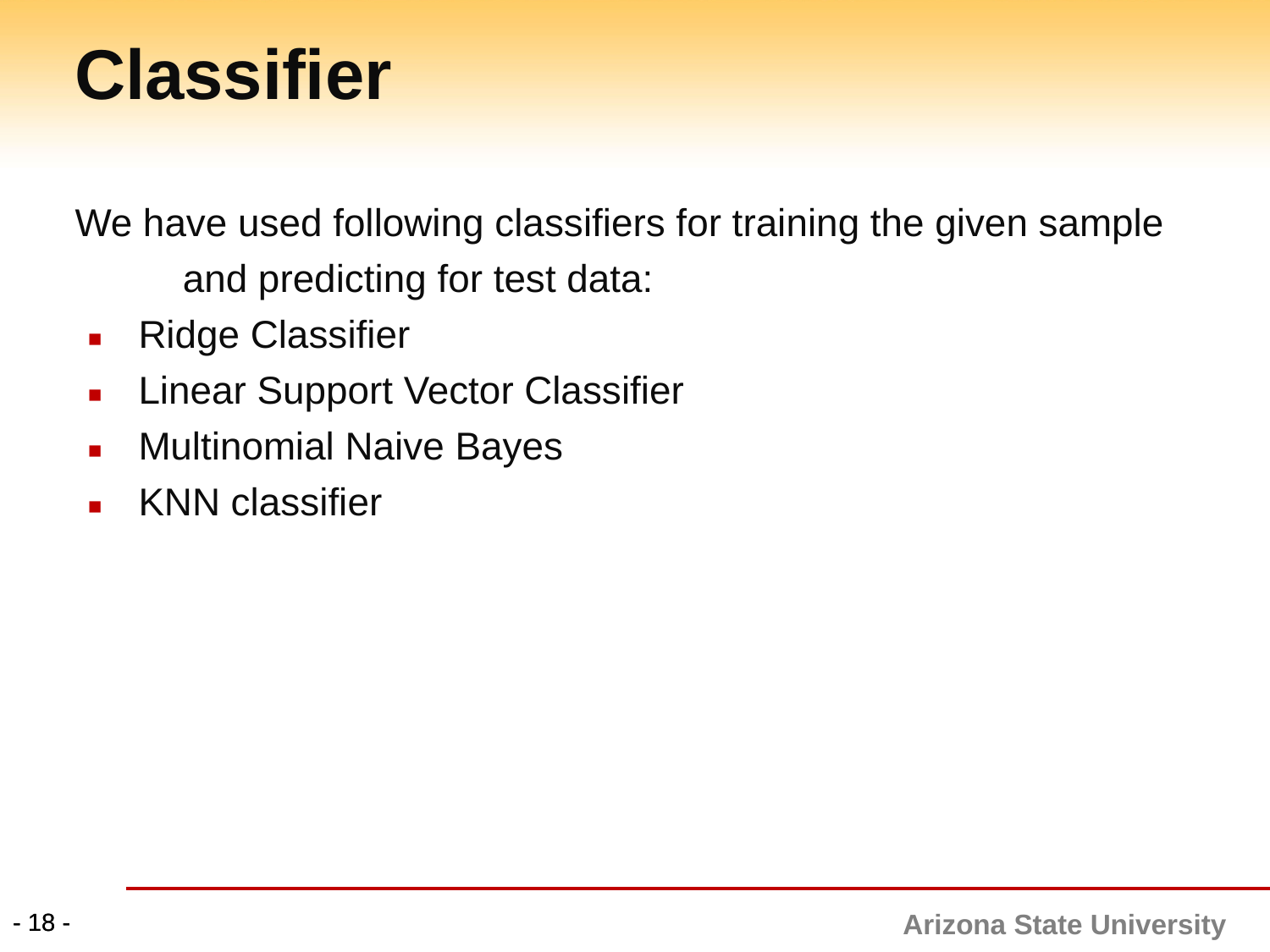

# Classifier

We have used following classifiers for training the given sample             and predicting for test data:
Ridge Classifier
Linear Support Vector Classifier
Multinomial Naive Bayes
KNN classifier
- 18 -
- 18 -